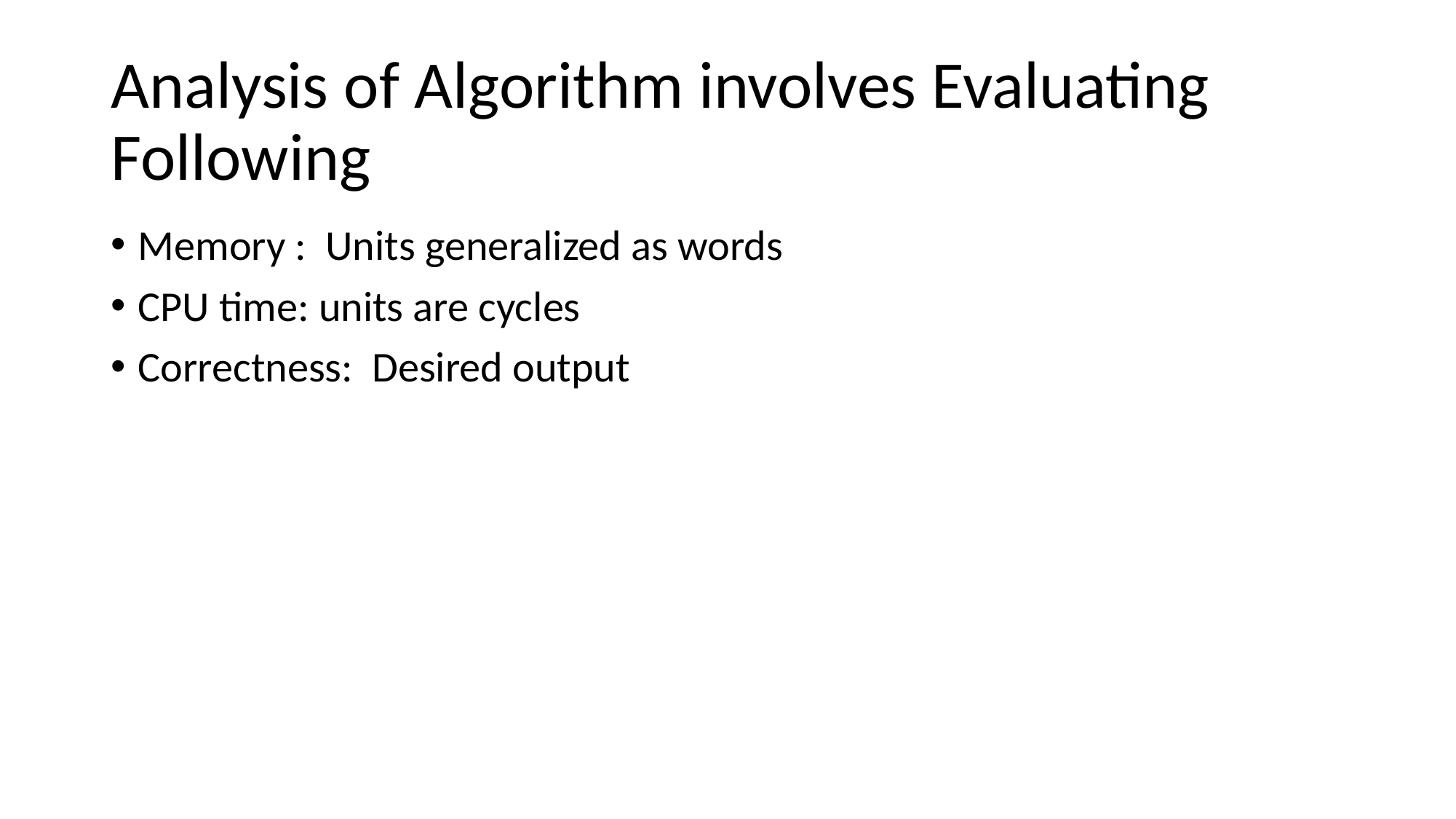

# Analysis of Algorithm involves Evaluating Following
Memory :  Units generalized as words
CPU time: units are cycles
Correctness:  Desired output